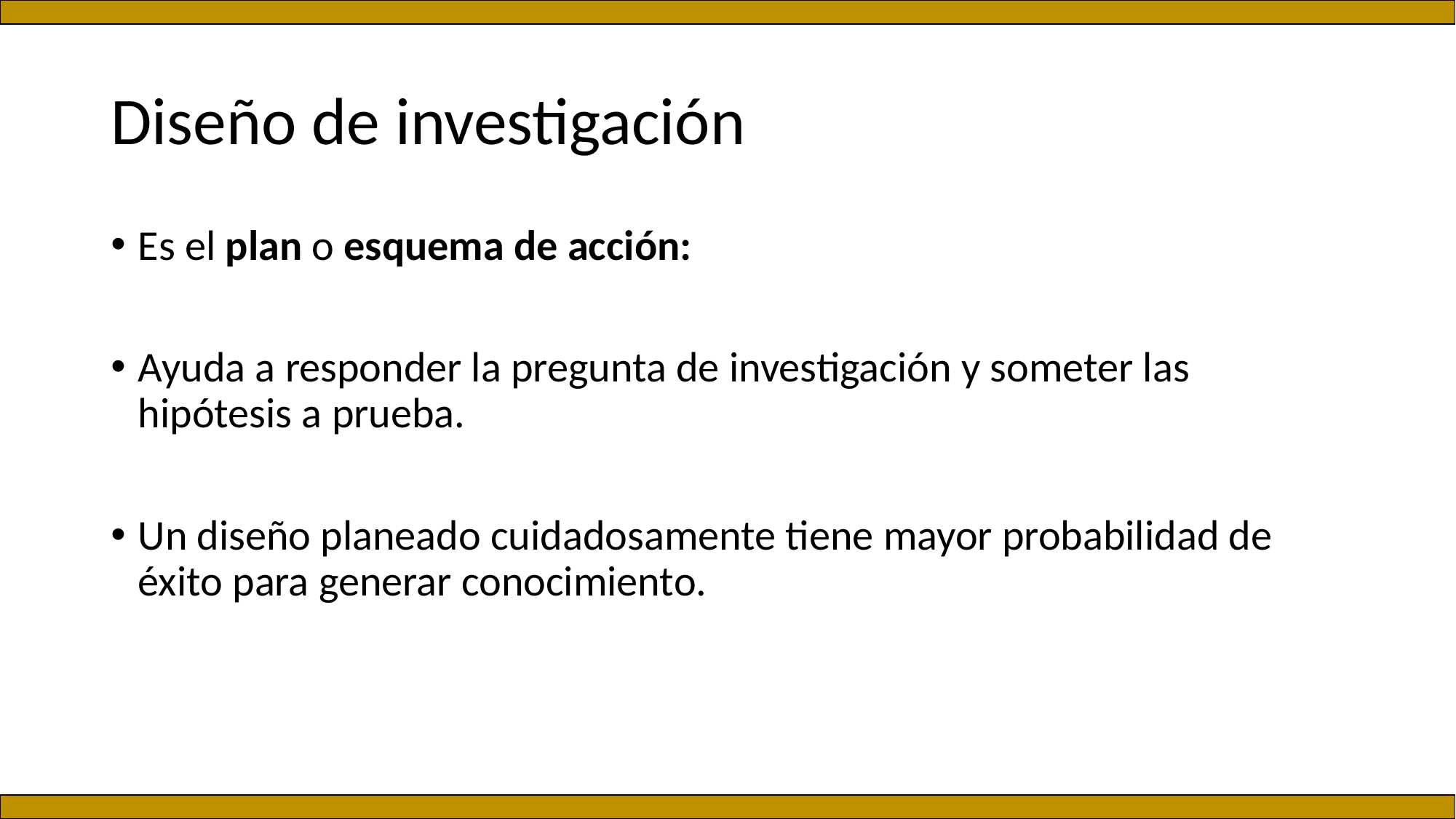

# Diseño de investigación
Es el plan o esquema de acción:

Ayuda a responder la pregunta de investigación y someter las hipótesis a prueba.

Un diseño planeado cuidadosamente tiene mayor probabilidad de éxito para generar conocimiento.